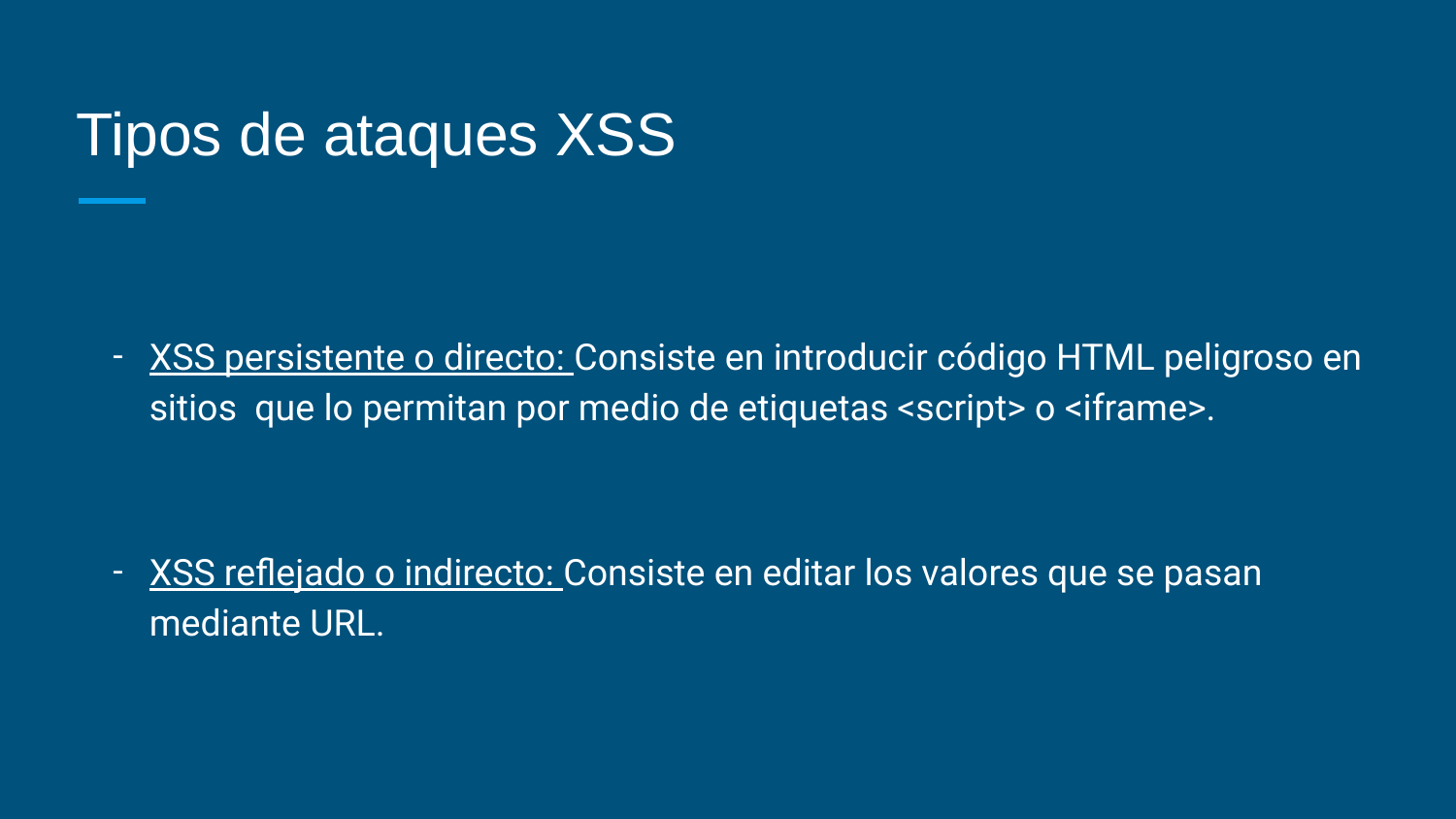

# Tipos de ataques XSS

XSS persistente o directo: Consiste en introducir código HTML peligroso en sitios  que lo permitan por medio de etiquetas <script> o <iframe>.

XSS reflejado o indirecto: Consiste en editar los valores que se pasan mediante URL.